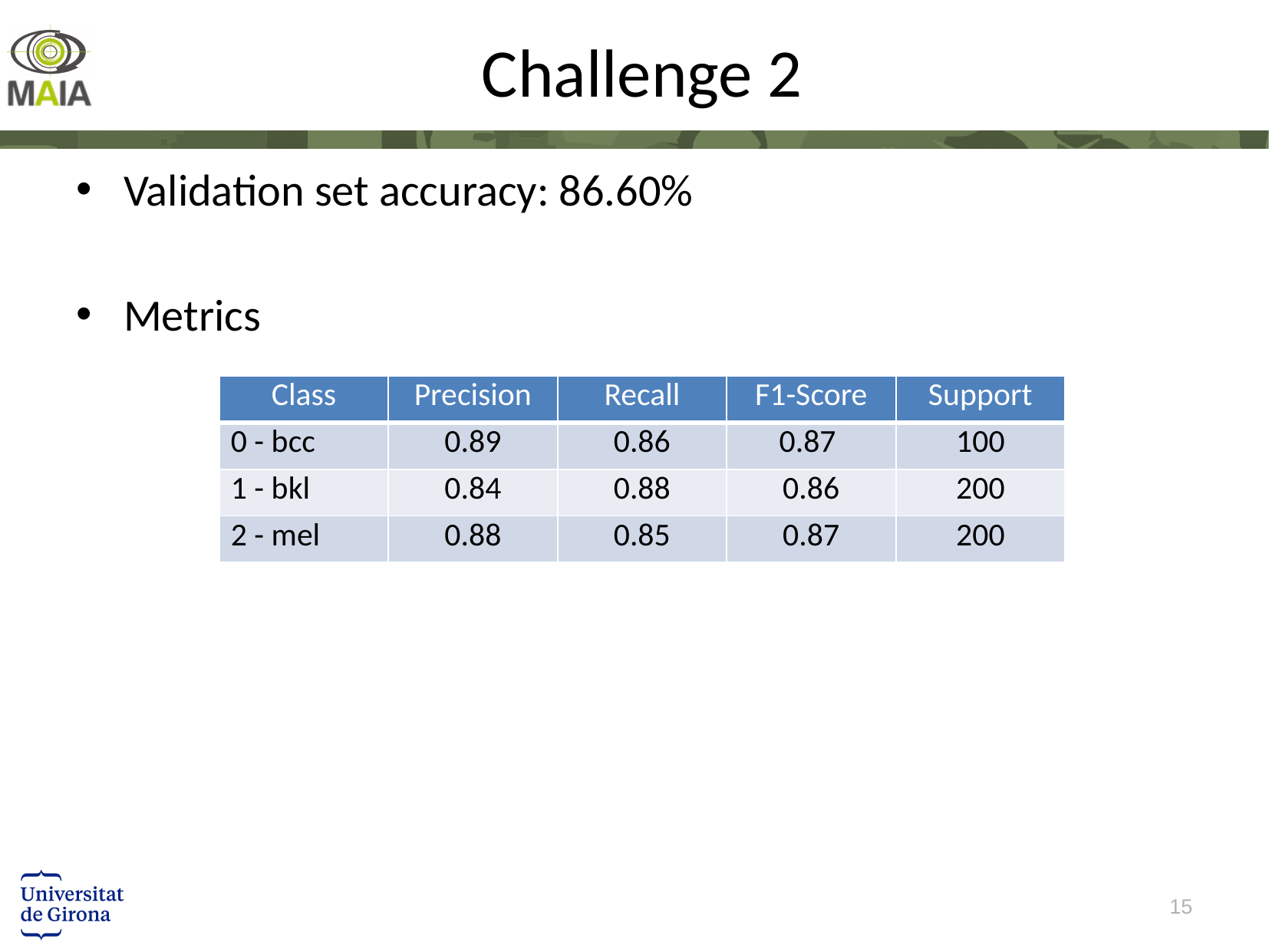

# Challenge 2
Validation set accuracy: 86.60%

Metrics

| Class | Precision | Recall | F1-Score | Support |
| --- | --- | --- | --- | --- |
| 0 - bcc | 0.89 | 0.86 | 0.87 | 100 |
| 1 - bkl | 0.84 | 0.88 | 0.86 | 200 |
| 2 - mel | 0.88 | 0.85 | 0.87 | 200 |
15